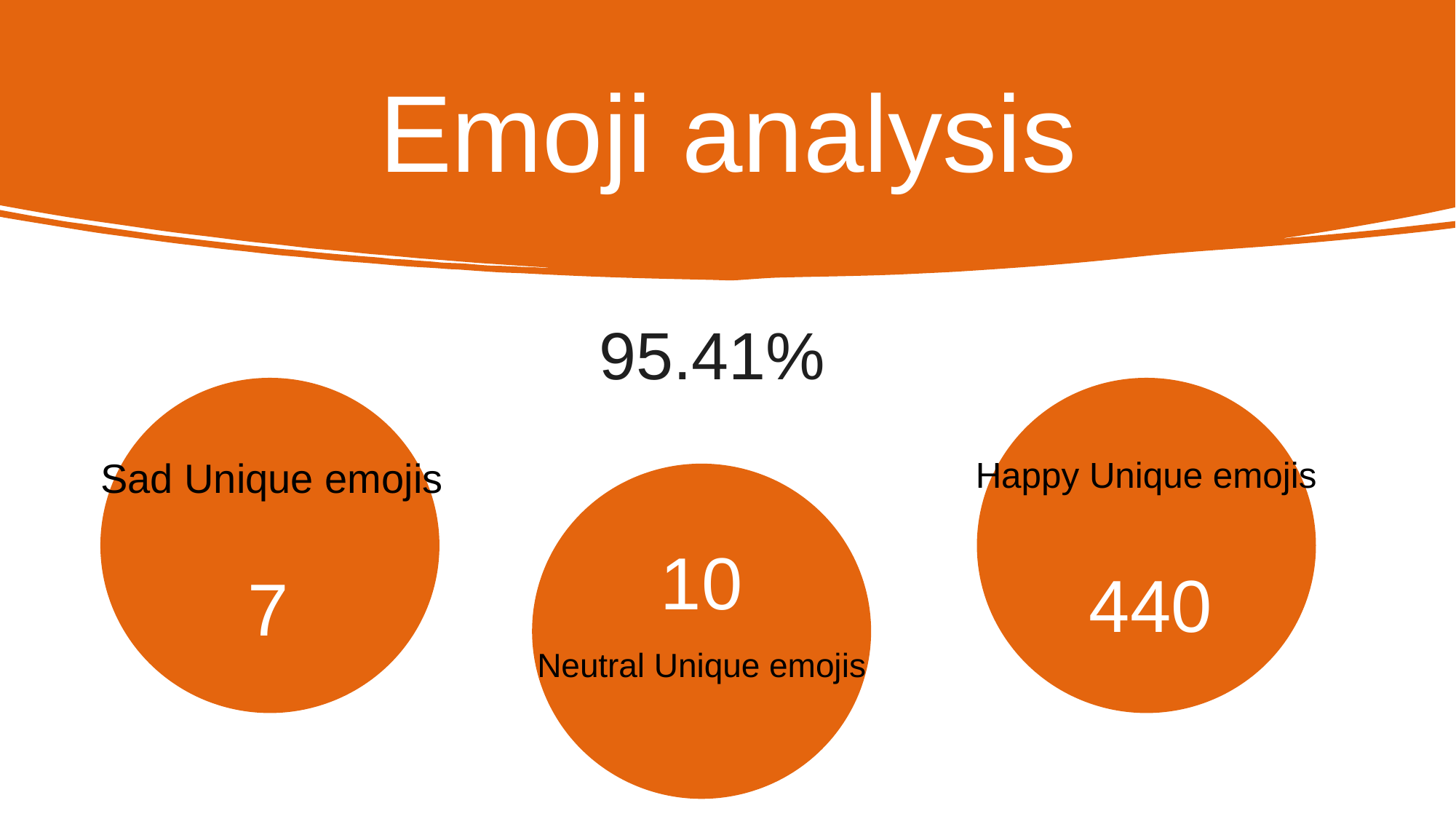

# Emoji analysis
95.41%

Happy Unique emojis
440

Sad Unique emojis
7

10
Neutral Unique emojis